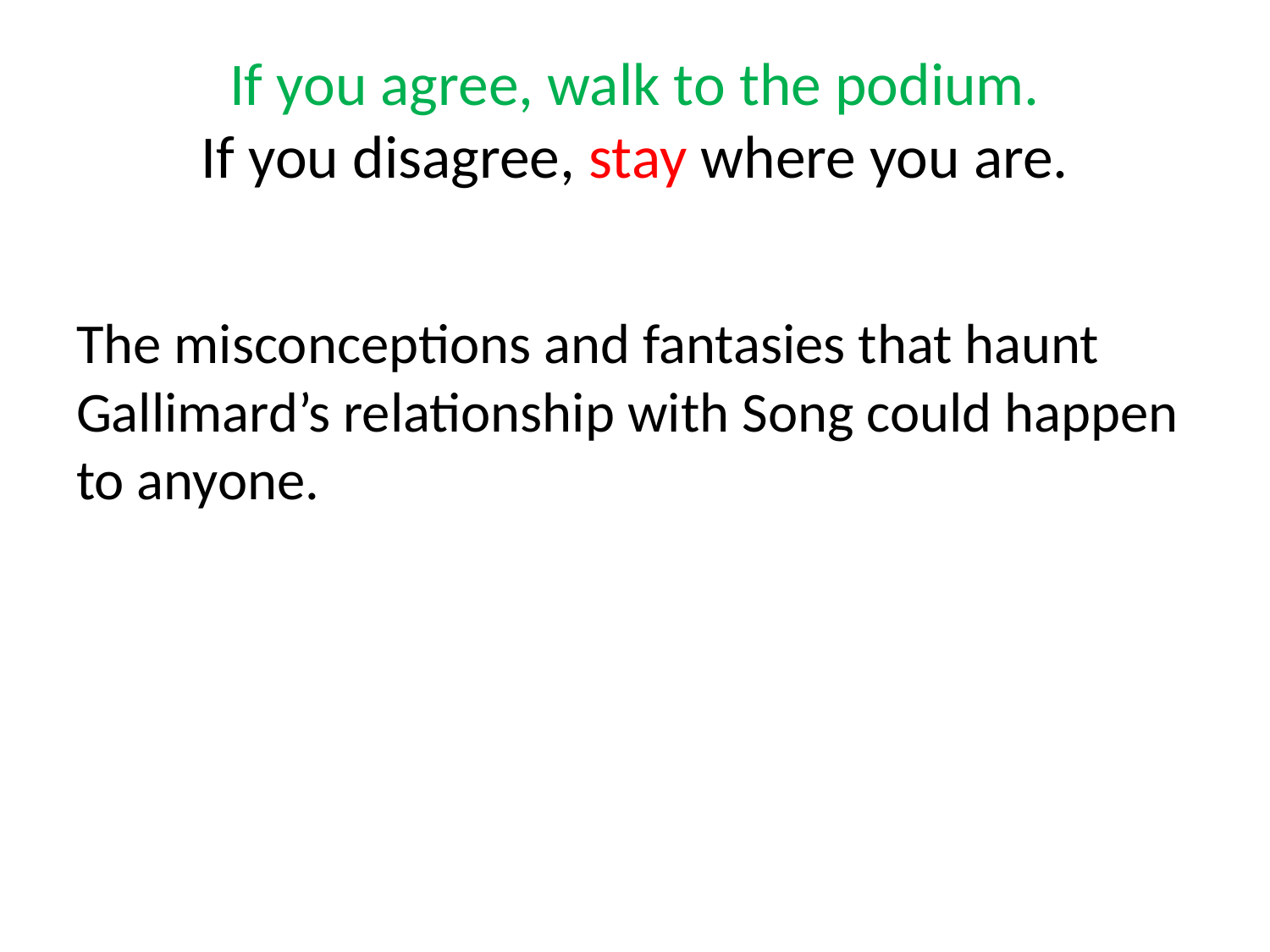

# If you agree, walk to the podium. If you disagree, stay where you are.

The misconceptions and fantasies that haunt Gallimard’s relationship with Song could happen to anyone.